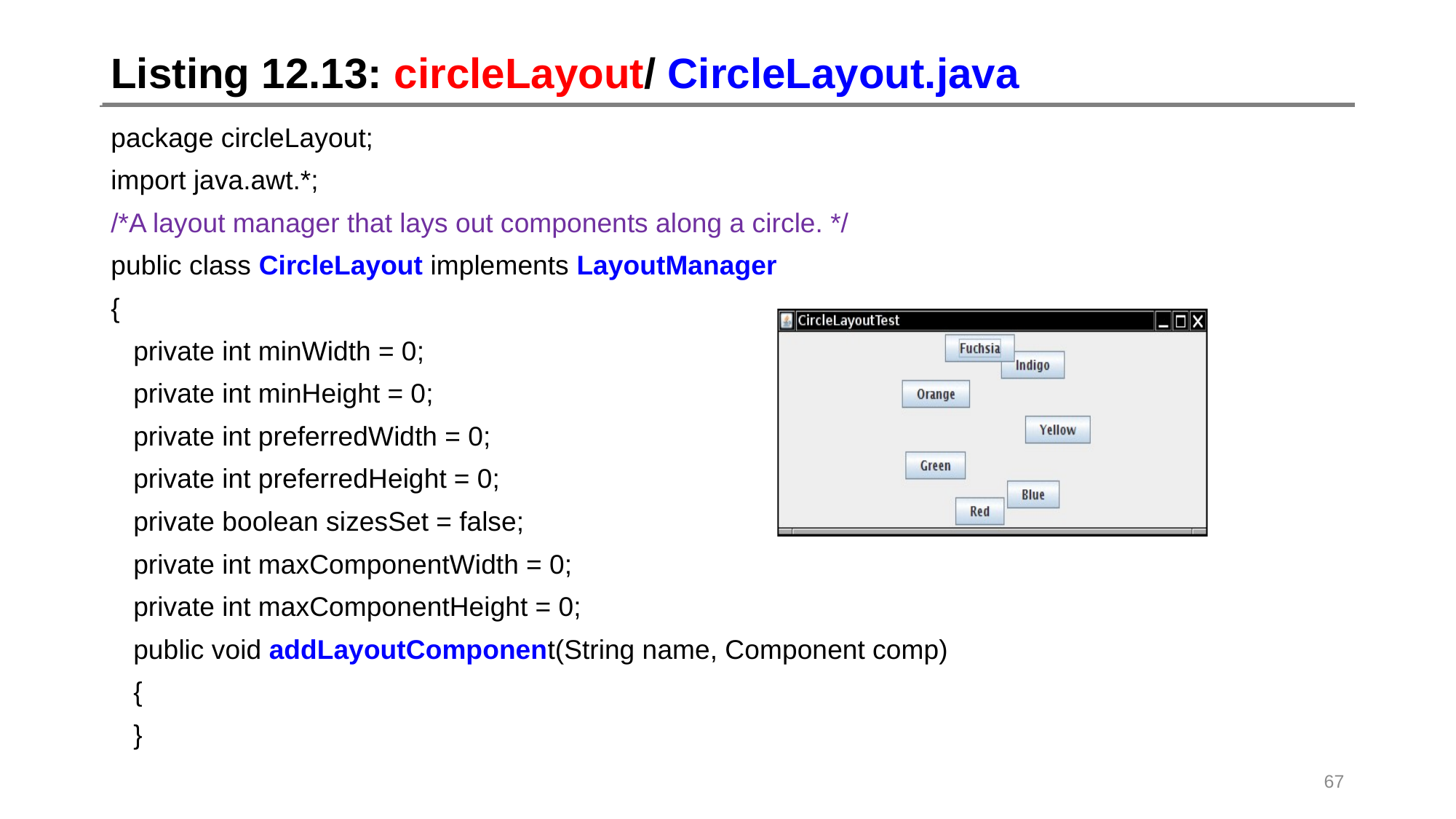

# Listing 12.13: circleLayout/ CircleLayout.java
package circleLayout;
import java.awt.*;
/*A layout manager that lays out components along a circle. */
public class CircleLayout implements LayoutManager
{
   private int minWidth = 0;
   private int minHeight = 0;
   private int preferredWidth = 0;
   private int preferredHeight = 0;
   private boolean sizesSet = false;
   private int maxComponentWidth = 0;
   private int maxComponentHeight = 0;
   public void addLayoutComponent(String name, Component comp)
   {
   }

67